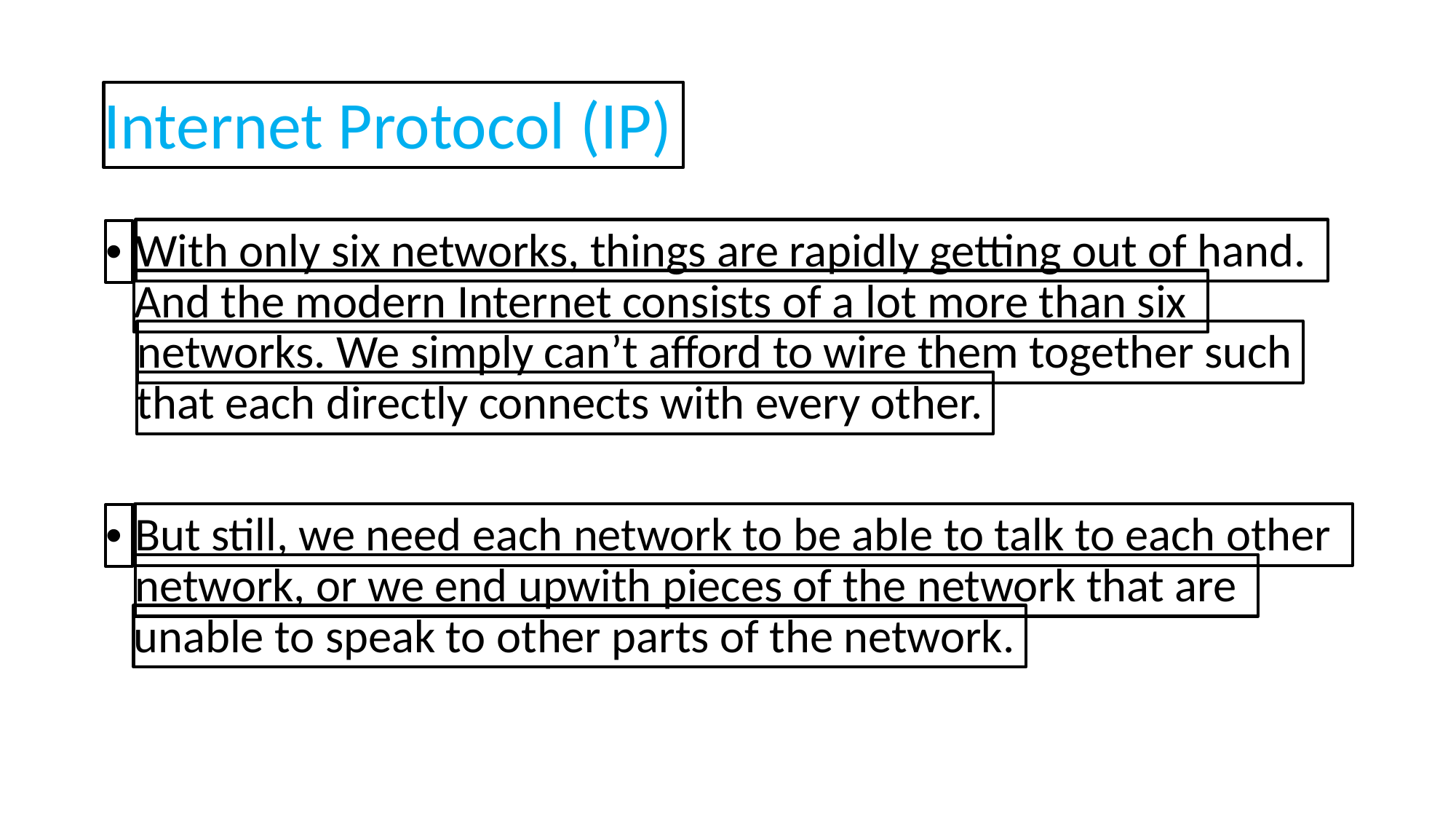

Internet Protocol (IP)
With only six networks, things are rapidly getting out of hand.
•
And the modern Internet consists of a lot more than six
networks. We simply can’t afford to wire them together such
that each directly connects with every other.
But still, we need each network to be able to talk to each other
•
network, or we end upwith pieces of the network that are
unable to speak to other parts of the network.